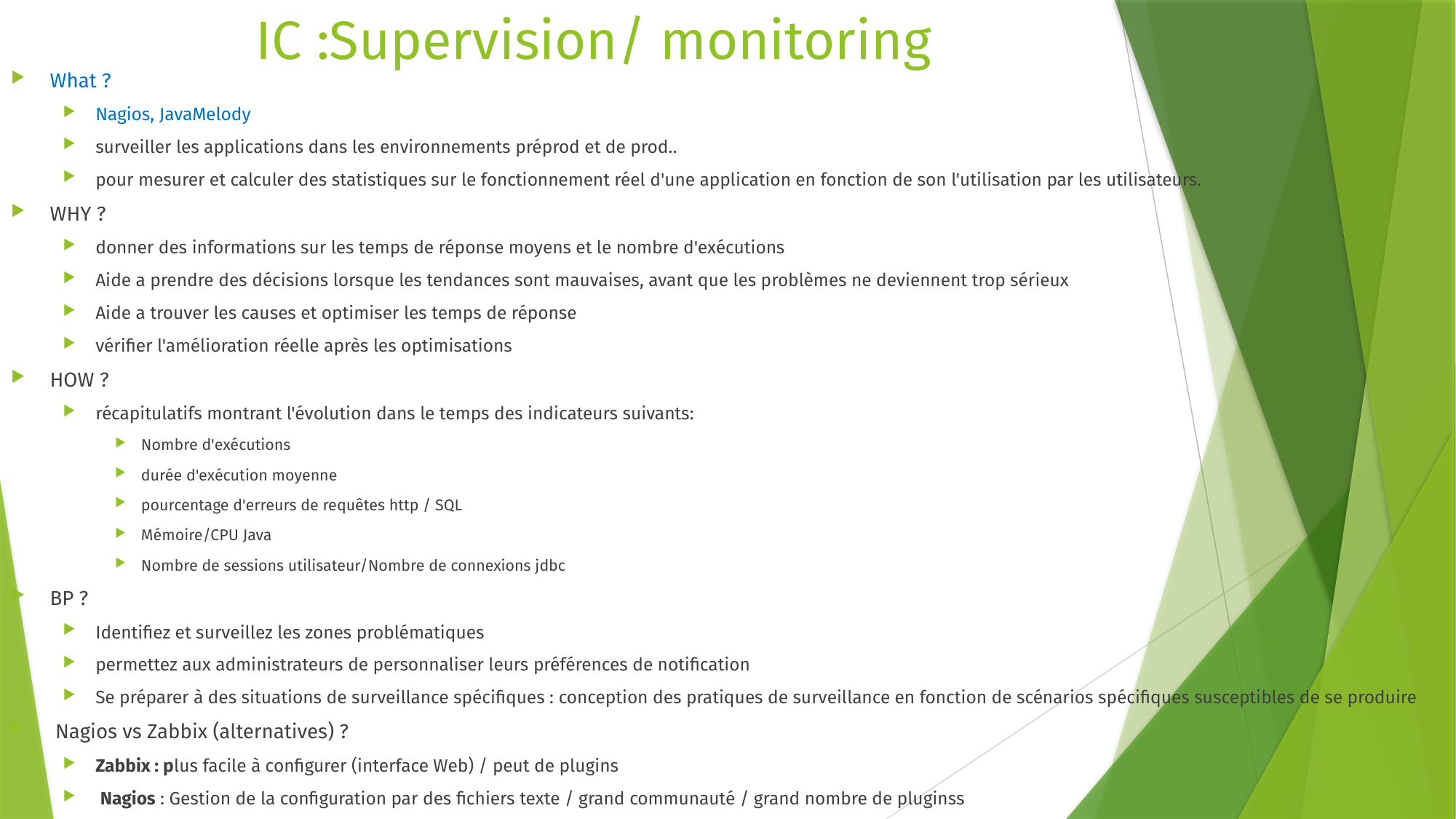

# IC :Supervision/ monitoring
What ?
Nagios, JavaMelody
surveiller les applications dans les environnements préprod et de prod..
pour mesurer et calculer des statistiques sur le fonctionnement réel d'une application en fonction de son l'utilisation par les utilisateurs.
WHY ?
donner des informations sur les temps de réponse moyens et le nombre d'exécutions
Aide a prendre des décisions lorsque les tendances sont mauvaises, avant que les problèmes ne deviennent trop sérieux
Aide a trouver les causes et optimiser les temps de réponse
vérifier l'amélioration réelle après les optimisations
HOW ?
récapitulatifs montrant l'évolution dans le temps des indicateurs suivants:
Nombre d'exécutions
durée d'exécution moyenne
pourcentage d'erreurs de requêtes http / SQL
Mémoire/CPU Java
Nombre de sessions utilisateur/Nombre de connexions jdbc
BP ?
Identifiez et surveillez les zones problématiques
permettez aux administrateurs de personnaliser leurs préférences de notification
Se préparer à des situations de surveillance spécifiques : conception des pratiques de surveillance en fonction de scénarios spécifiques susceptibles de se produire
 Nagios vs Zabbix (alternatives) ?
Zabbix : plus facile à configurer (interface Web) / peut de plugins
 Nagios : Gestion de la configuration par des fichiers texte / grand communauté / grand nombre de pluginss